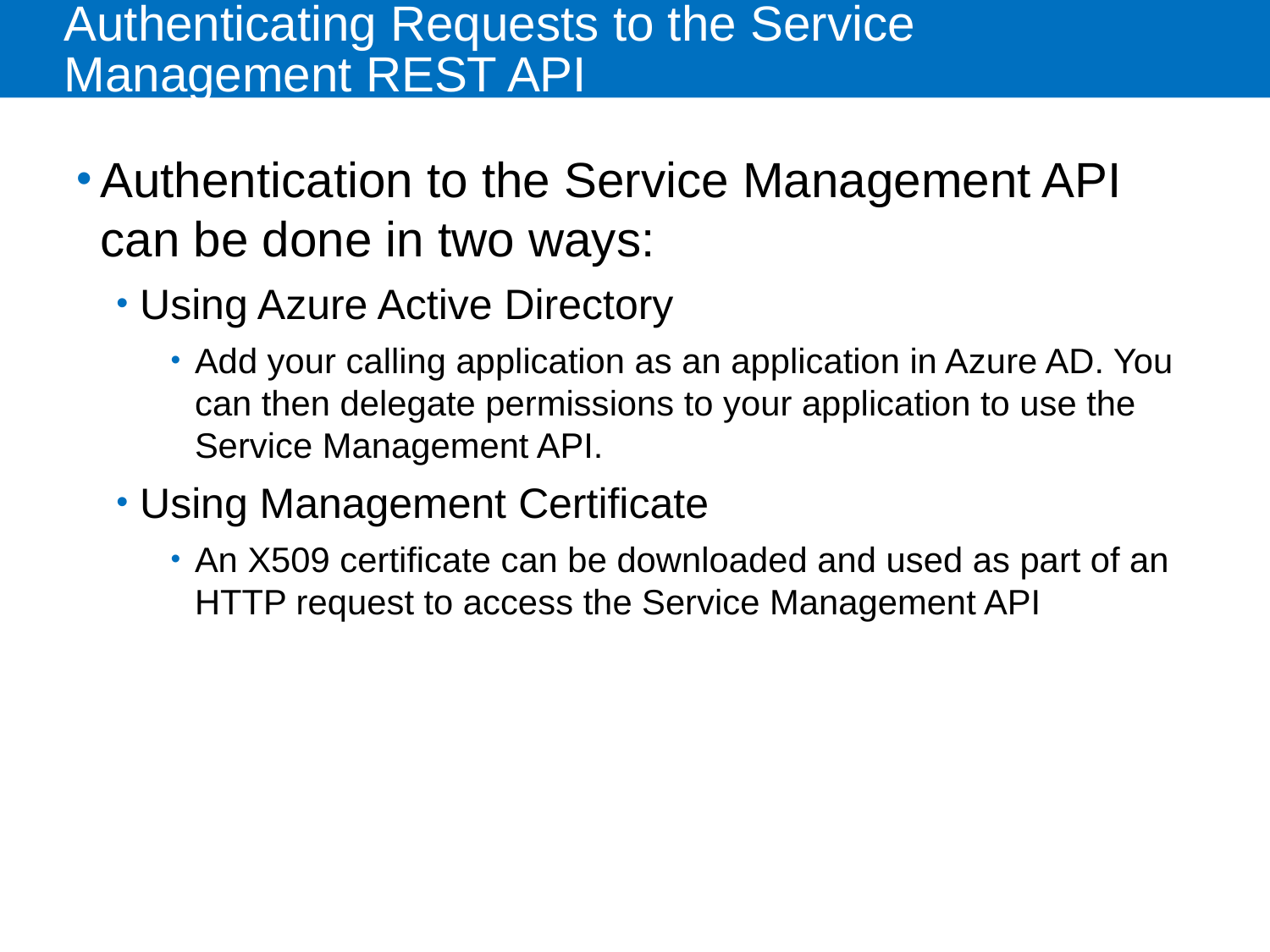

# Authenticating Requests to the Service Management REST API
Authentication to the Service Management API can be done in two ways:
Using Azure Active Directory
Add your calling application as an application in Azure AD. You can then delegate permissions to your application to use the Service Management API.
Using Management Certificate
An X509 certificate can be downloaded and used as part of an HTTP request to access the Service Management API